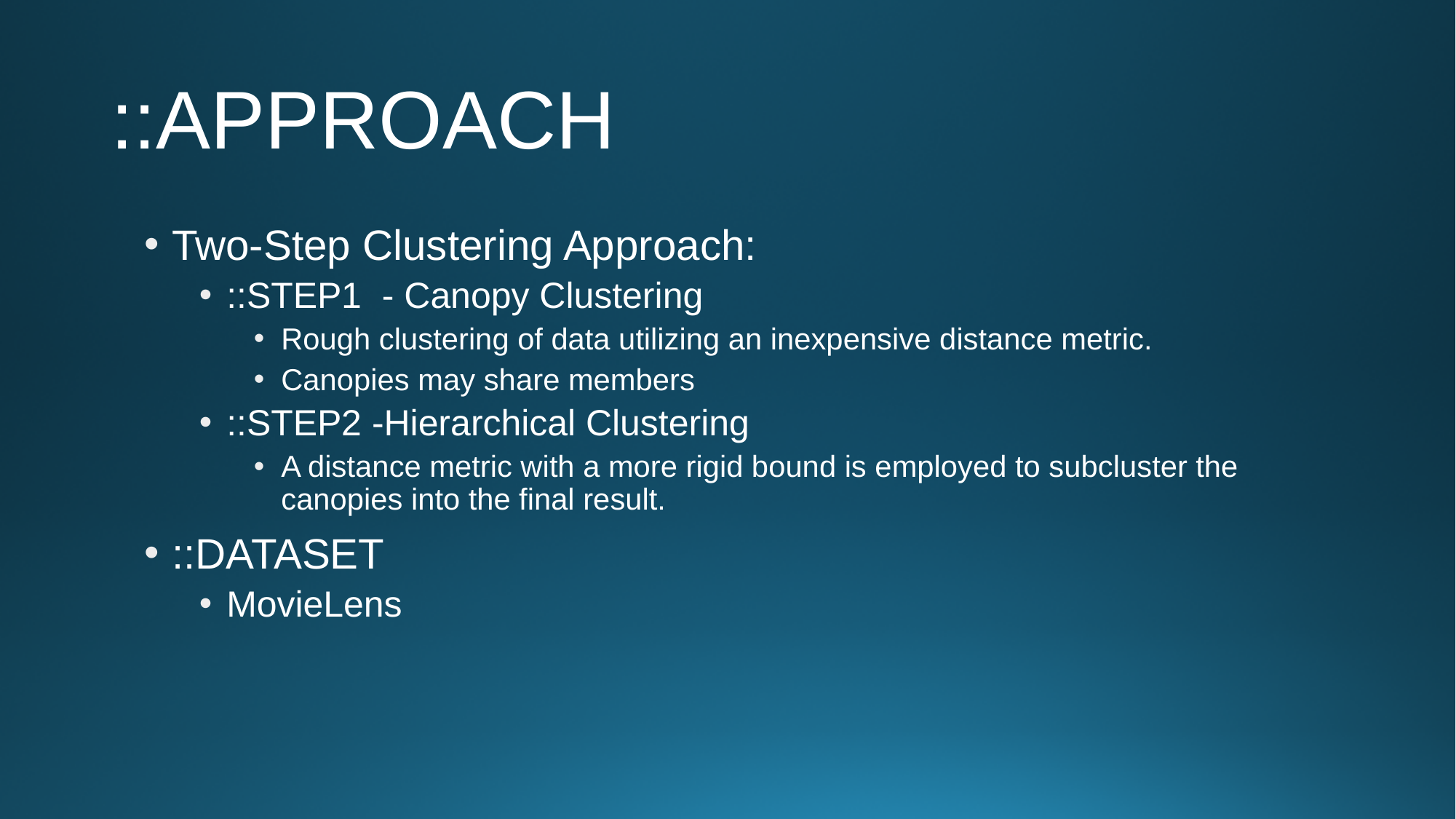

# ::APPROACH
Two-Step Clustering Approach:
::STEP1  - Canopy Clustering
Rough clustering of data utilizing an inexpensive distance metric.
Canopies may share members
::STEP2 -Hierarchical Clustering
A distance metric with a more rigid bound is employed to subcluster the canopies into the final result.
::DATASET
MovieLens